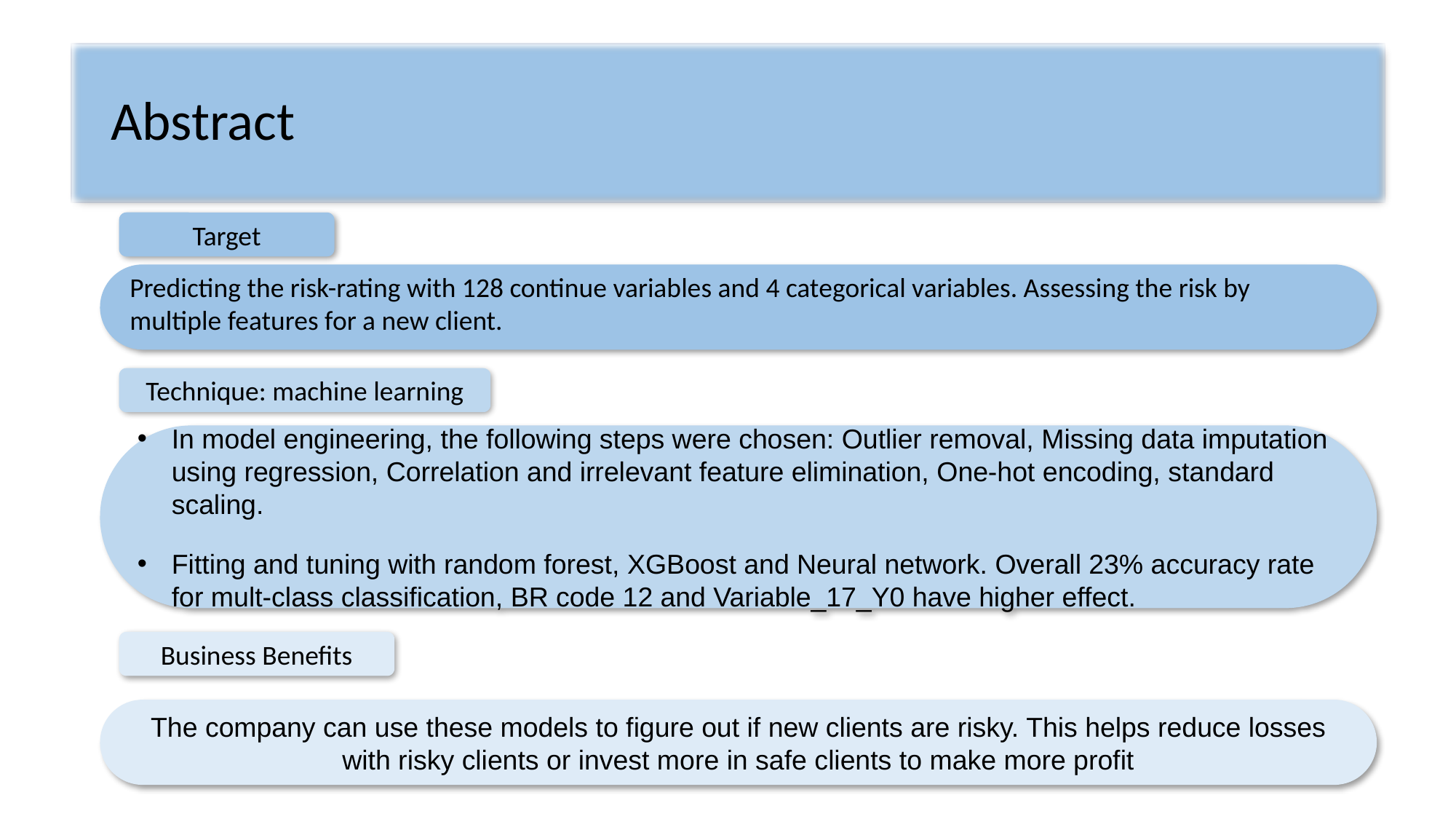

# Abstract
Target
Predicting the risk-rating with 128 continue variables and 4 categorical variables. Assessing the risk by multiple features for a new client.

Technique: machine learning
In model engineering, the following steps were chosen: Outlier removal, Missing data imputation using regression, Correlation and irrelevant feature elimination, One-hot encoding, standard scaling.
Fitting and tuning with random forest, XGBoost and Neural network. Overall 23% accuracy rate for mult-class classification, BR code 12 and Variable_17_Y0 have higher effect.
Business Benefits
The company can use these models to figure out if new clients are risky. This helps reduce losses with risky clients or invest more in safe clients to make more profit